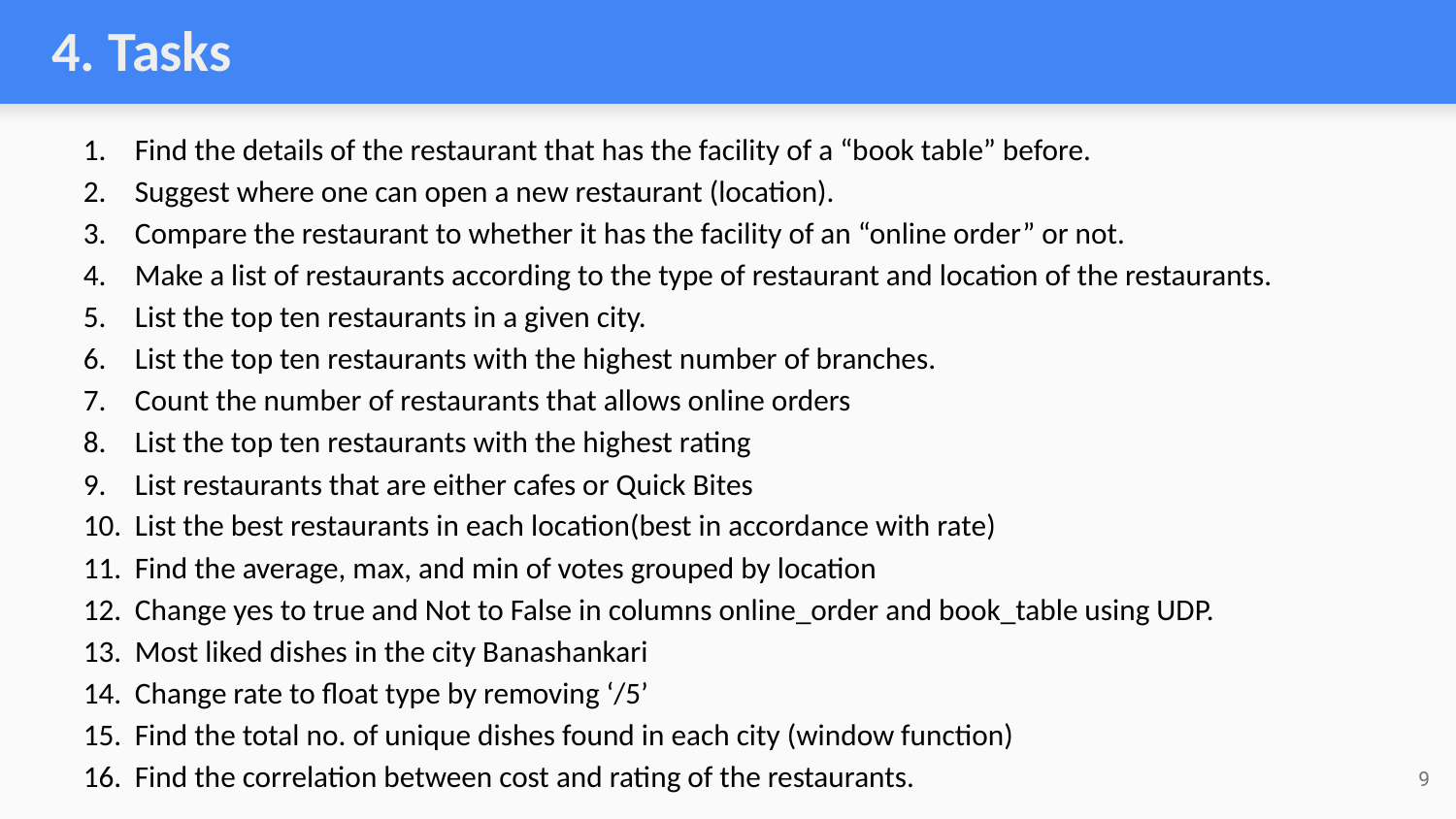

4. Tasks
Find the details of the restaurant that has the facility of a “book table” before.
Suggest where one can open a new restaurant (location).
Compare the restaurant to whether it has the facility of an “online order” or not.
Make a list of restaurants according to the type of restaurant and location of the restaurants.
List the top ten restaurants in a given city.
List the top ten restaurants with the highest number of branches.
Count the number of restaurants that allows online orders
List the top ten restaurants with the highest rating
List restaurants that are either cafes or Quick Bites
List the best restaurants in each location(best in accordance with rate)
Find the average, max, and min of votes grouped by location
Change yes to true and Not to False in columns online_order and book_table using UDP.
Most liked dishes in the city Banashankari
Change rate to float type by removing ‘/5’
Find the total no. of unique dishes found in each city (window function)
Find the correlation between cost and rating of the restaurants.
9